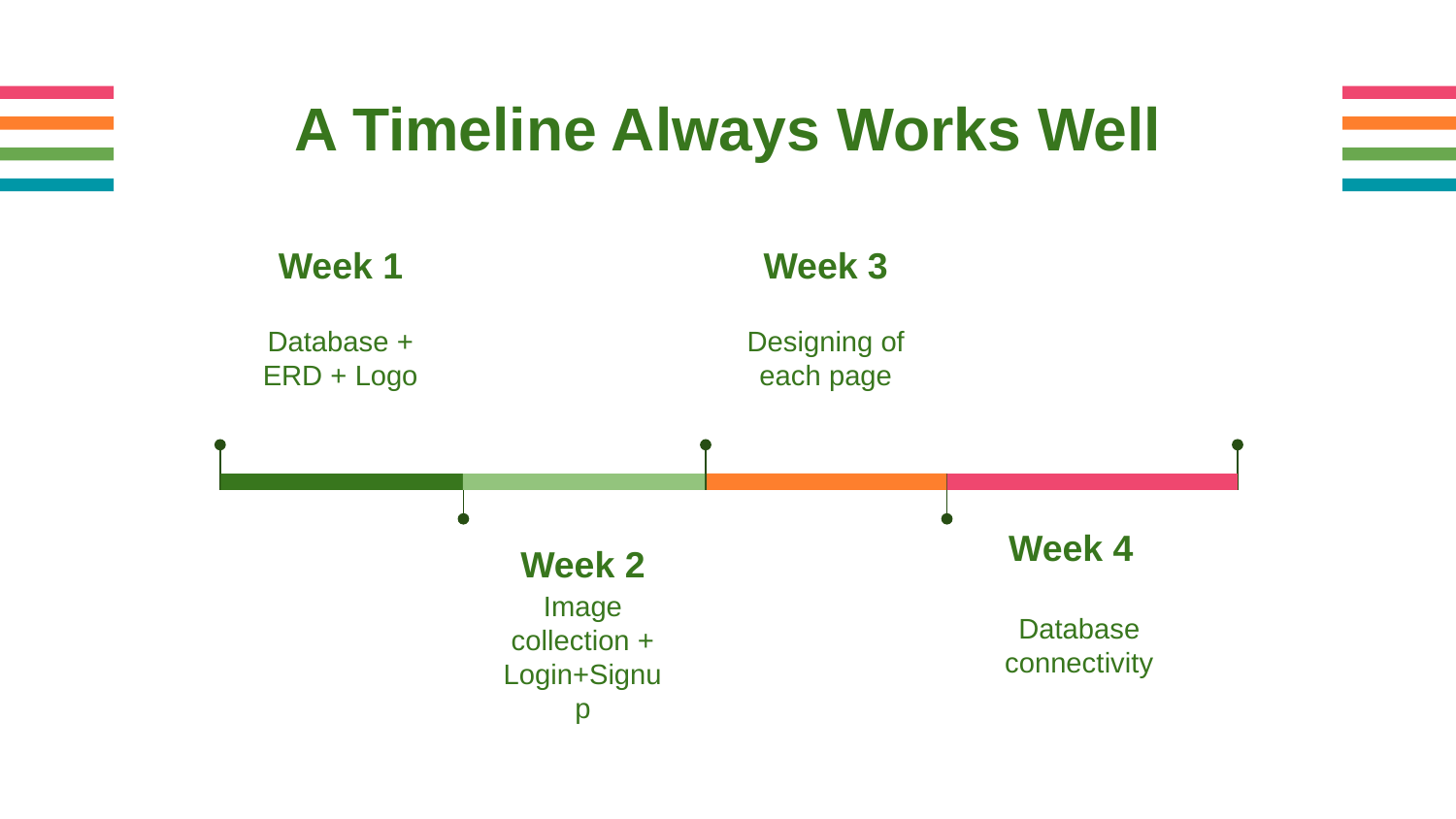

# A Timeline Always Works Well

Week 1
Week 3
Database + ERD + Logo
Designing of each page

Week 4
Week 2
Database connectivity
Image collection + Login+Signup